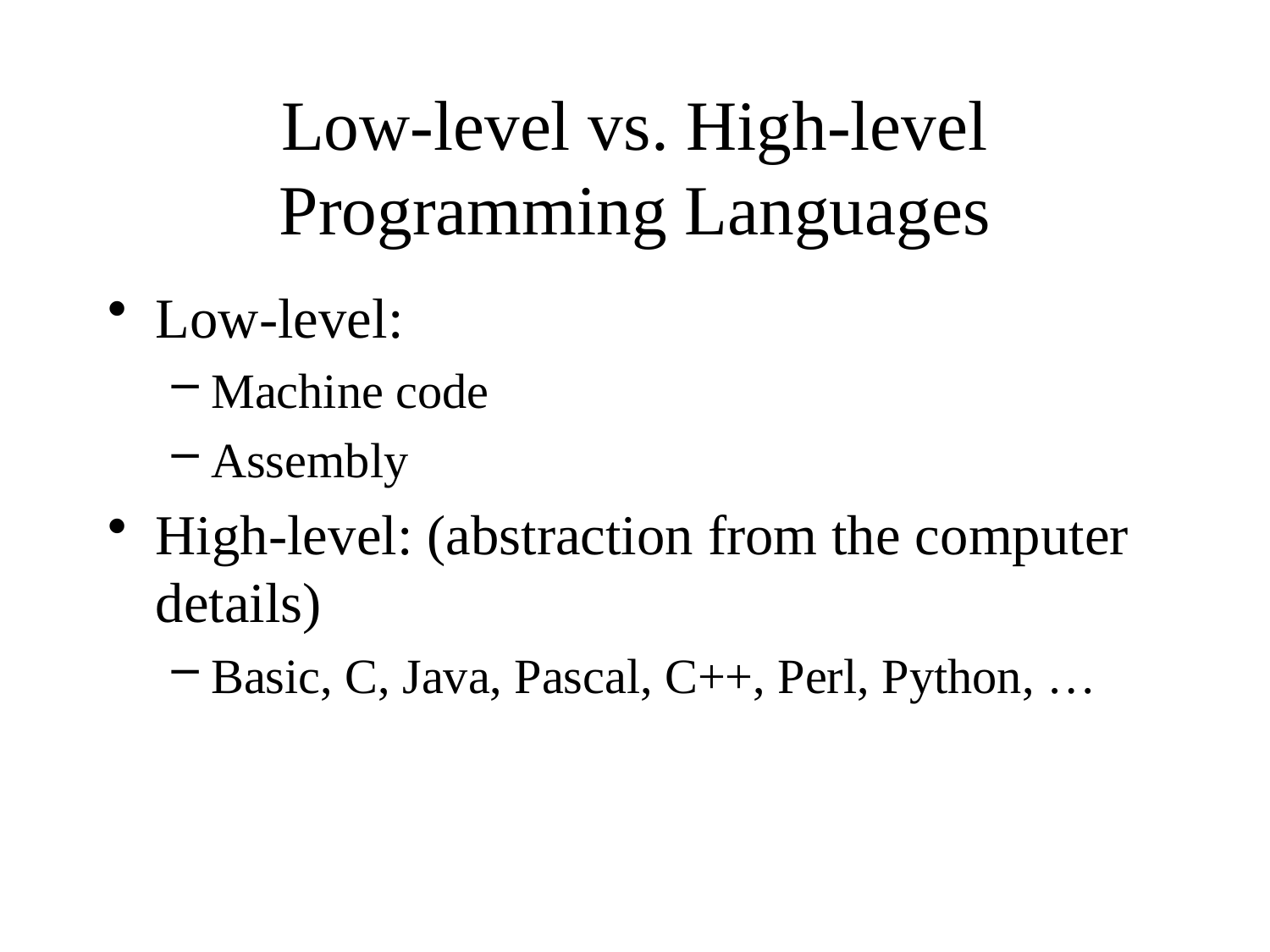

# Low-level vs. High-level Programming Languages
Low-level:
Machine code
Assembly
High-level: (abstraction from the computer details)
Basic, C, Java, Pascal, C++, Perl, Python, …

9